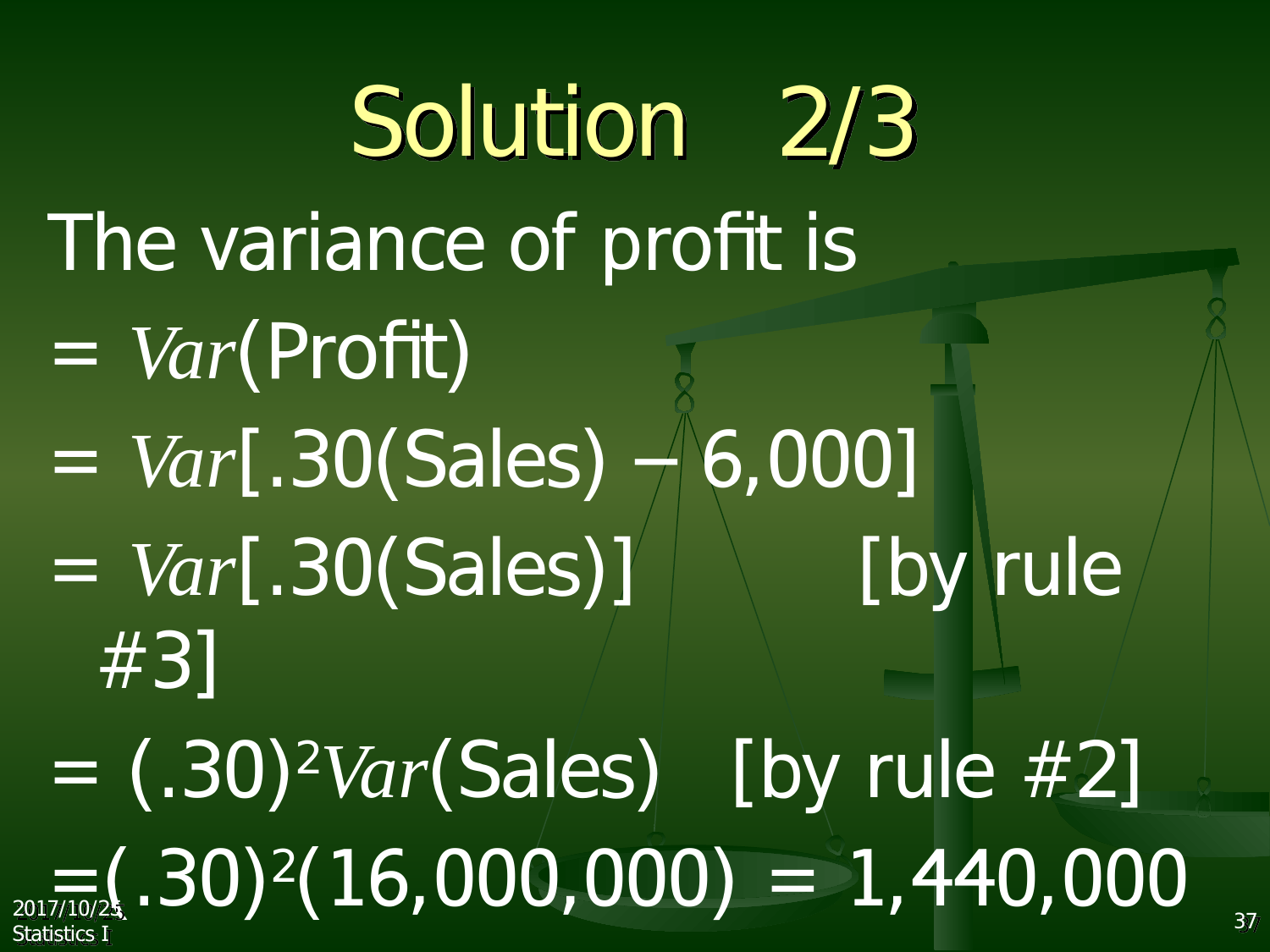

0
# Solution   2/3
The variance of profit is
= Var(Profit)
= Var[.30(Sales) – 6,000]
= Var[.30(Sales)]		[by rule #3]
= (.30)2Var(Sales) 	[by rule #2]
=(.30)2(16,000,000) = 1,440,000
2017/10/25
Statistics I
37